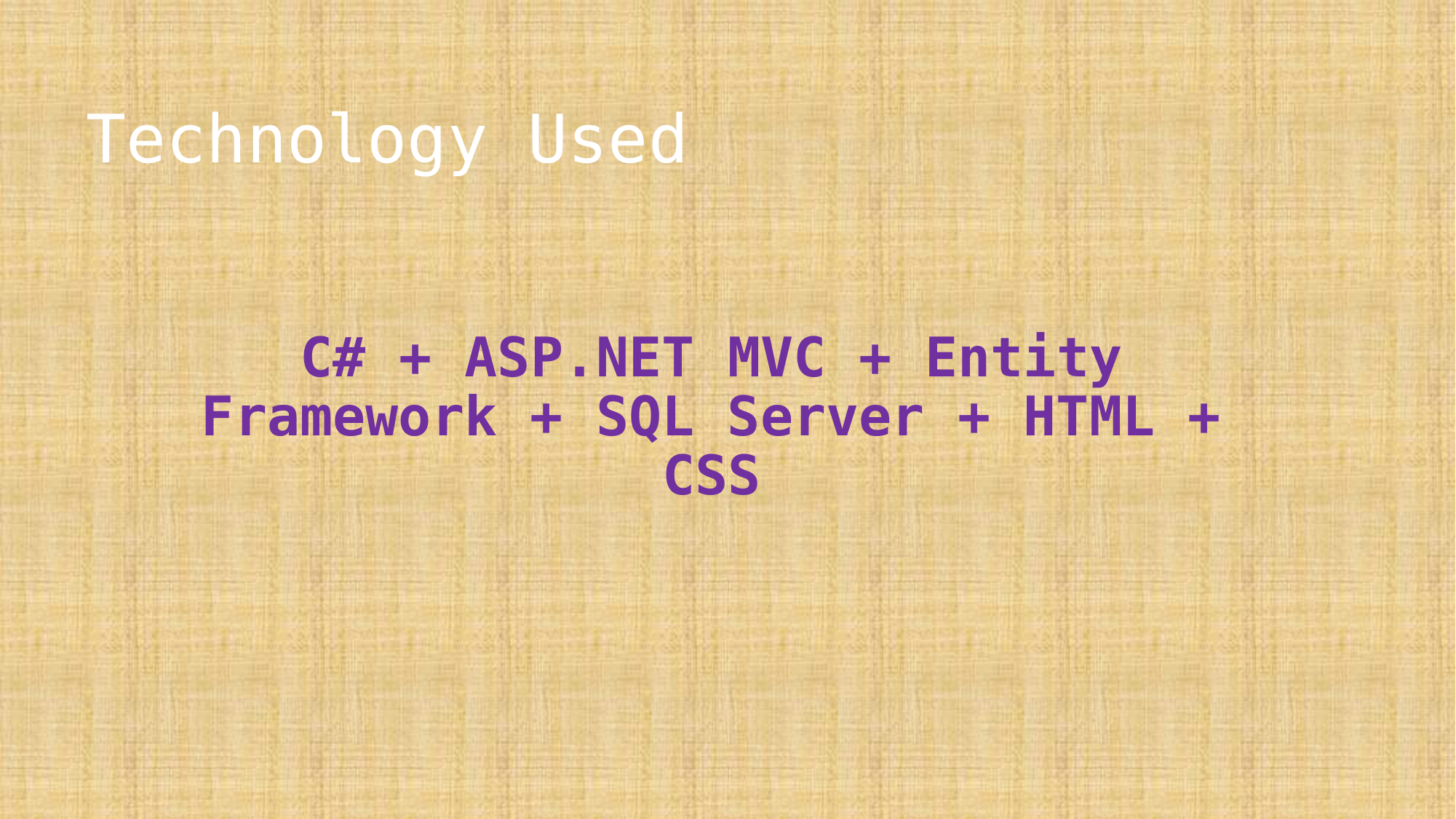

Technology Used
# C# + ASP.NET MVC + Entity Framework + SQL Server + HTML + CSS